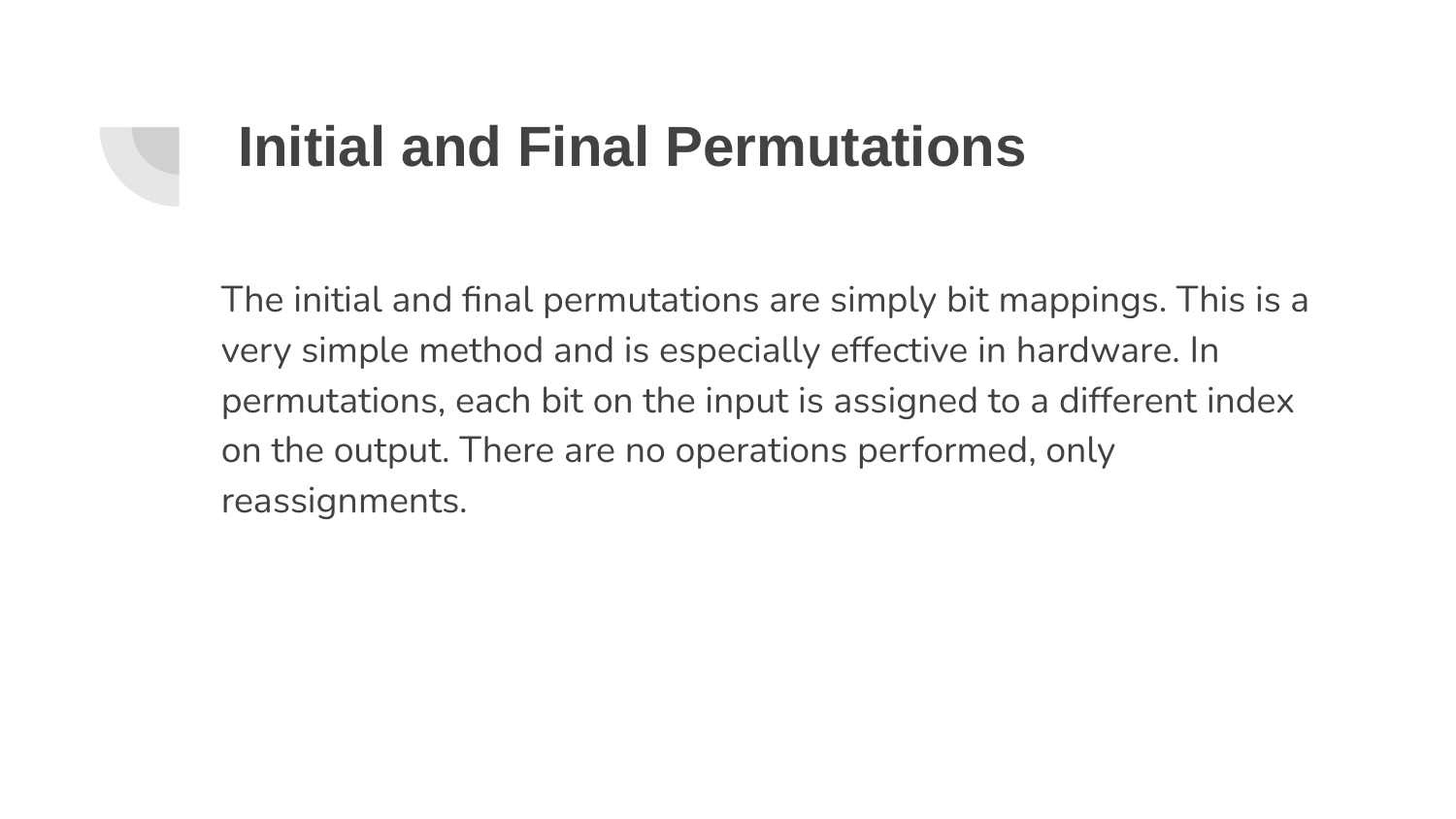

# Initial and Final Permutations
The initial and final permutations are simply bit mappings. This is a very simple method and is especially effective in hardware. In permutations, each bit on the input is assigned to a different index on the output. There are no operations performed, only reassignments.